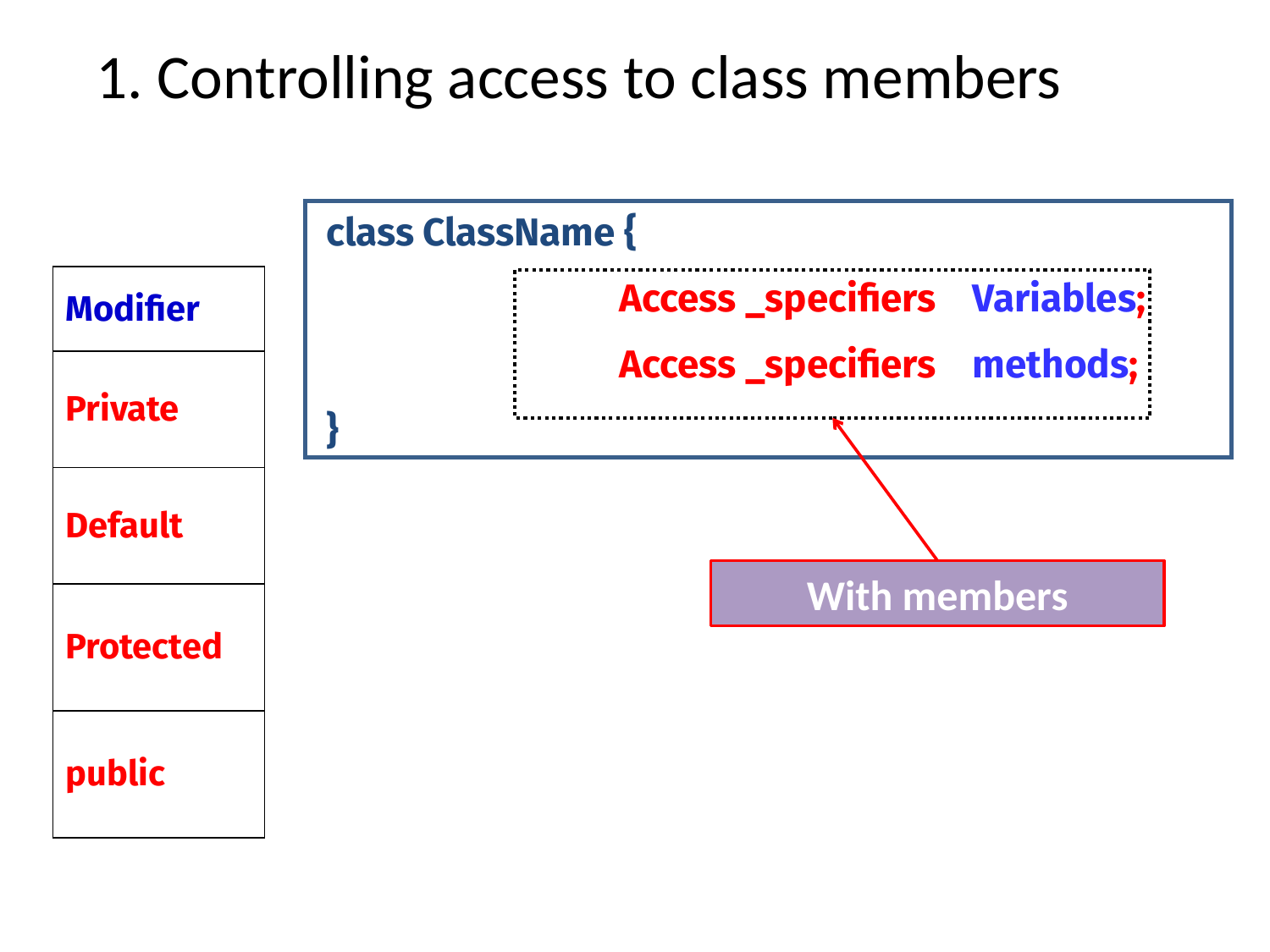

# 1. Controlling access to class members
class ClassName {
 			Access _specifiers    Variables;
 			Access _specifiers    methods;
}
| Modifier |
| --- |
| Private |
| Default |
| Protected |
| public |

With members